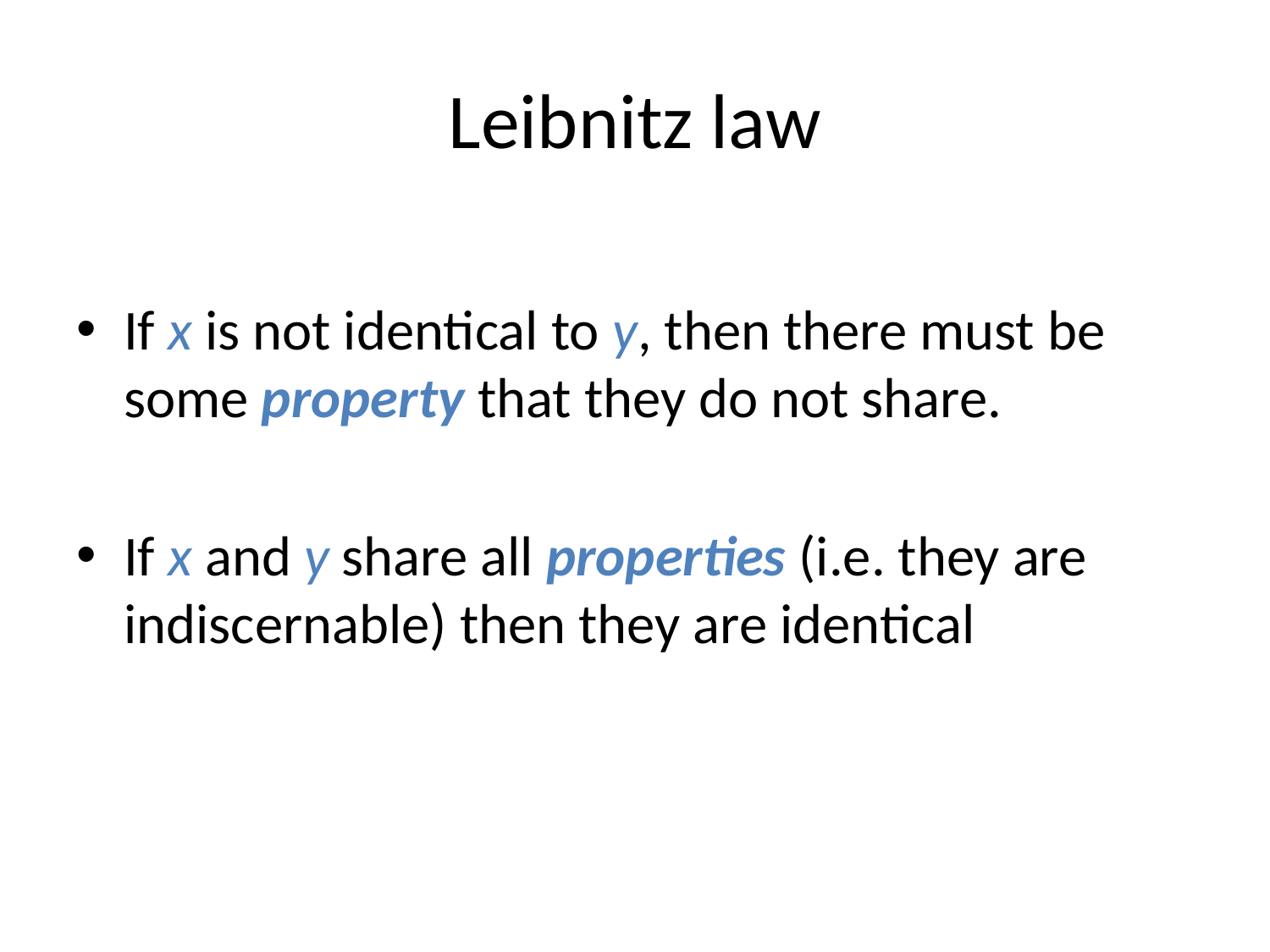

# Leibnitz law
If x is not identical to y, then there must be some property that they do not share.

If x and y share all properties (i.e. they are indiscernable) then they are identical